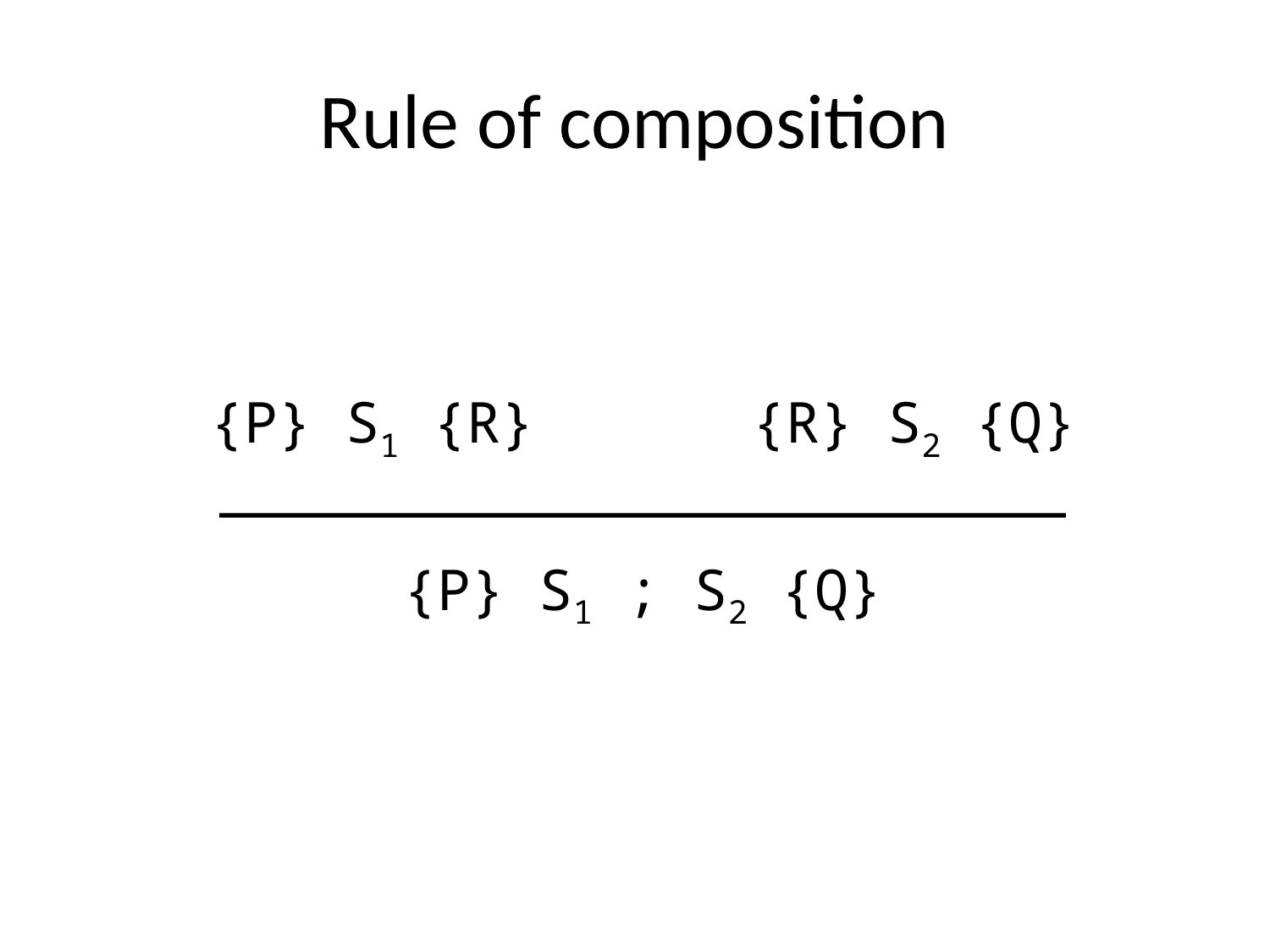

# Rule of composition

{P} S1 {R}		 {R} S2 {Q}
―――――――――――――――――――――――――
{P} S1 ; S2 {Q}